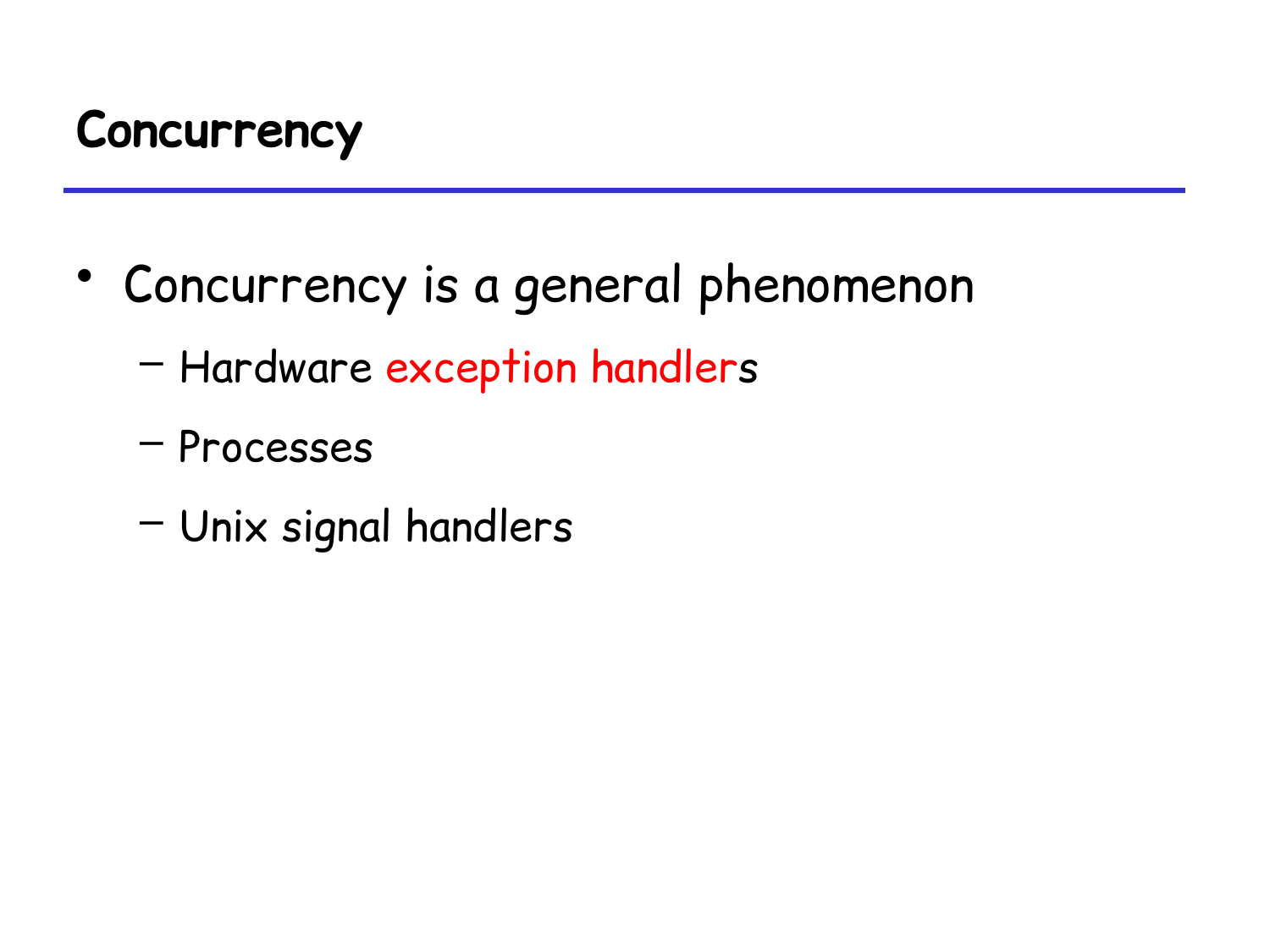

# Concurrency
Concurrency is a general phenomenon
Hardware exception handlers
Processes
Unix signal handlers
3